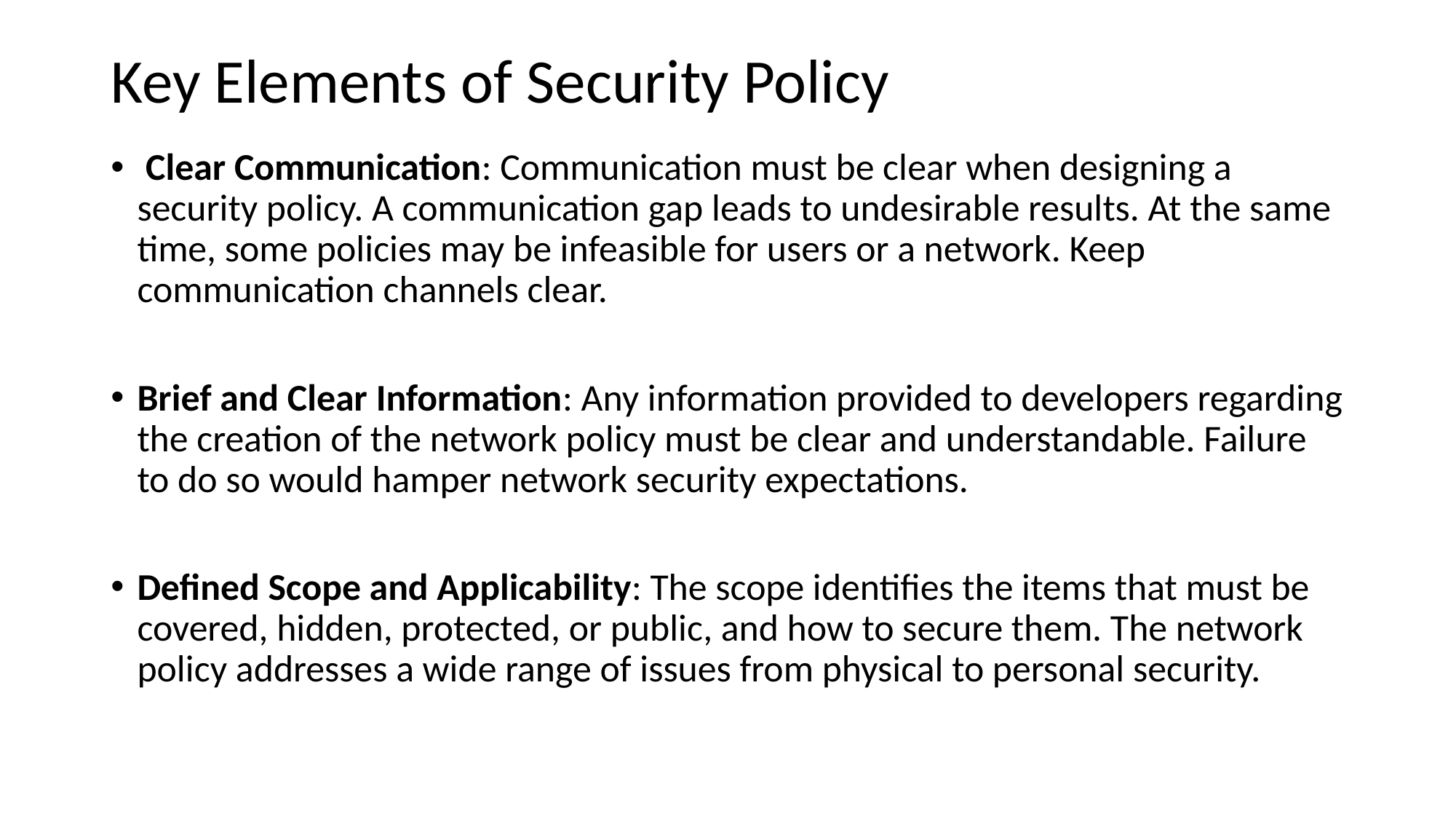

# Key Elements of Security Policy
 Clear Communication: Communication must be clear when designing a security policy. A communication gap leads to undesirable results. At the same time, some policies may be infeasible for users or a network. Keep communication channels clear.

Brief and Clear Information: Any information provided to developers regarding the creation of the network policy must be clear and understandable. Failure to do so would hamper network security expectations.

Defined Scope and Applicability: The scope identifies the items that must be covered, hidden, protected, or public, and how to secure them. The network policy addresses a wide range of issues from physical to personal security.